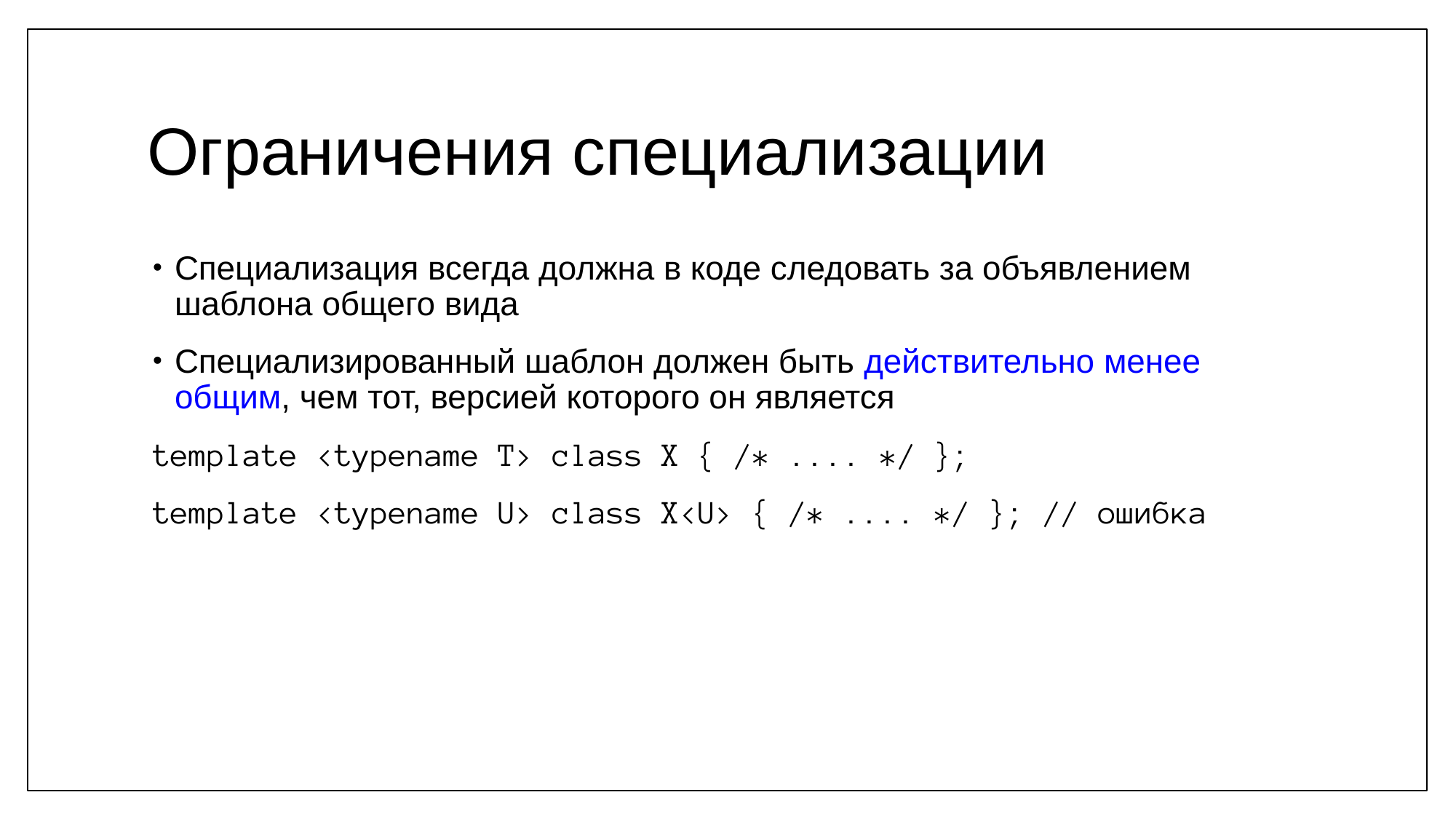

# Ограничения специализации
Специализация всегда должна в коде следовать за объявлением шаблона общего вида
Специализированный шаблон должен быть действительно менее общим, чем тот, версией которого он является
template <typename T> class X { /* .... */ };
template <typename U> class X<U> { /* .... */ }; // ошибка